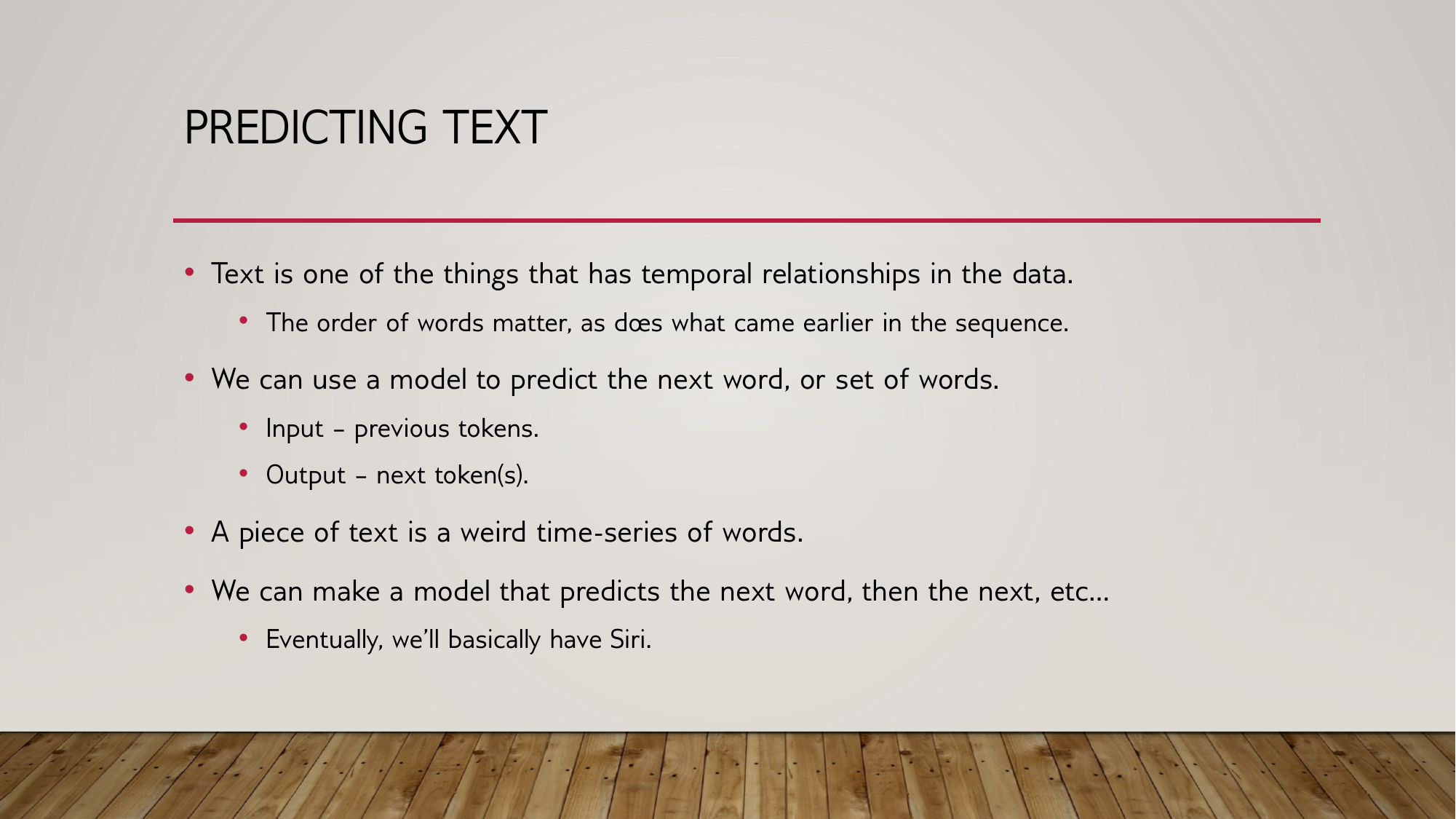

# Predicting Text
Text is one of the things that has temporal relationships in the data.
The order of words matter, as does what came earlier in the sequence.
We can use a model to predict the next word, or set of words.
Input – previous tokens.
Output – next token(s).
A piece of text is a weird time-series of words.
We can make a model that predicts the next word, then the next, etc…
Eventually, we’ll basically have Siri.